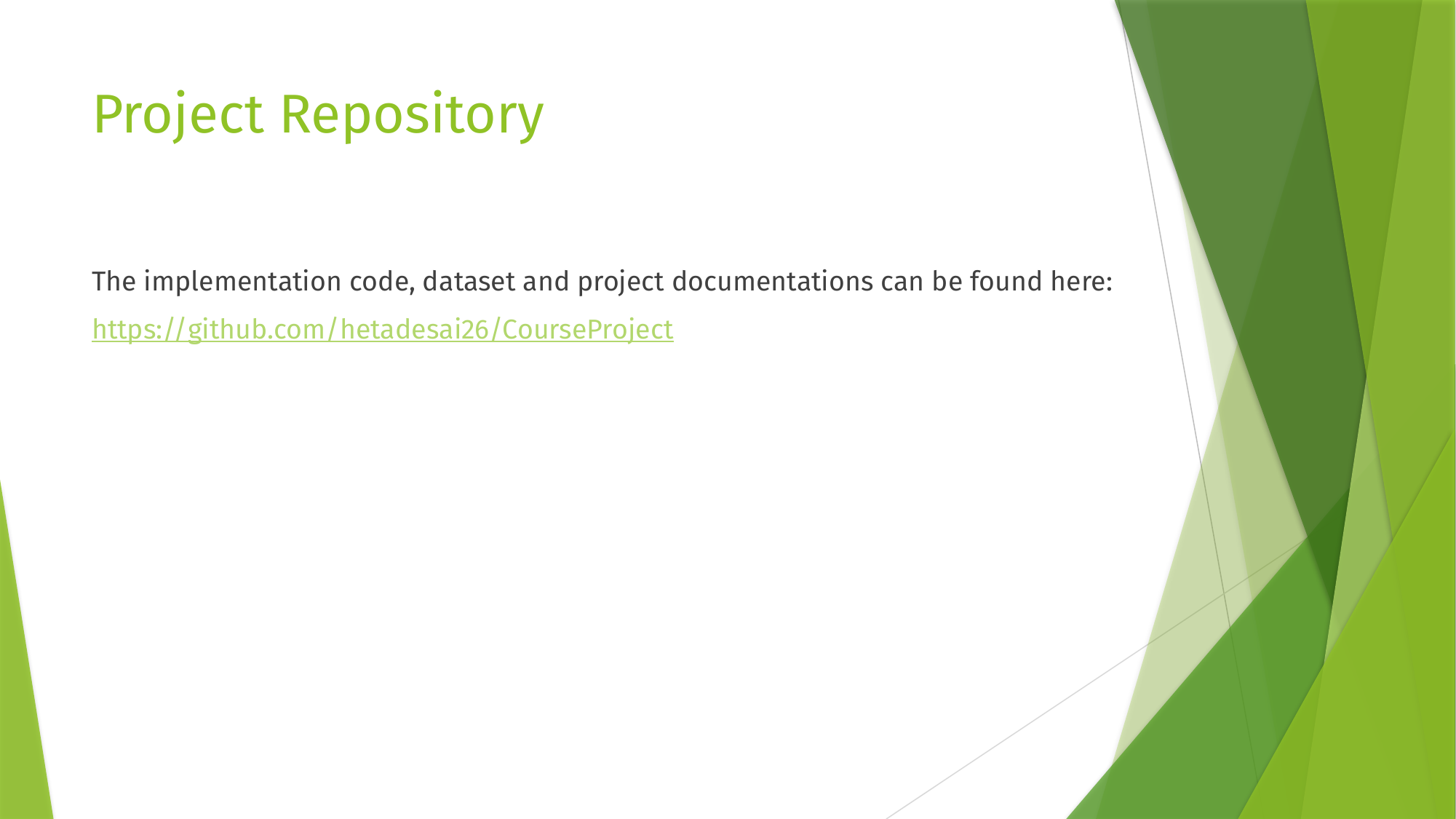

# Project Repository
The implementation code, dataset and project documentations can be found here:
https://github.com/hetadesai26/CourseProject